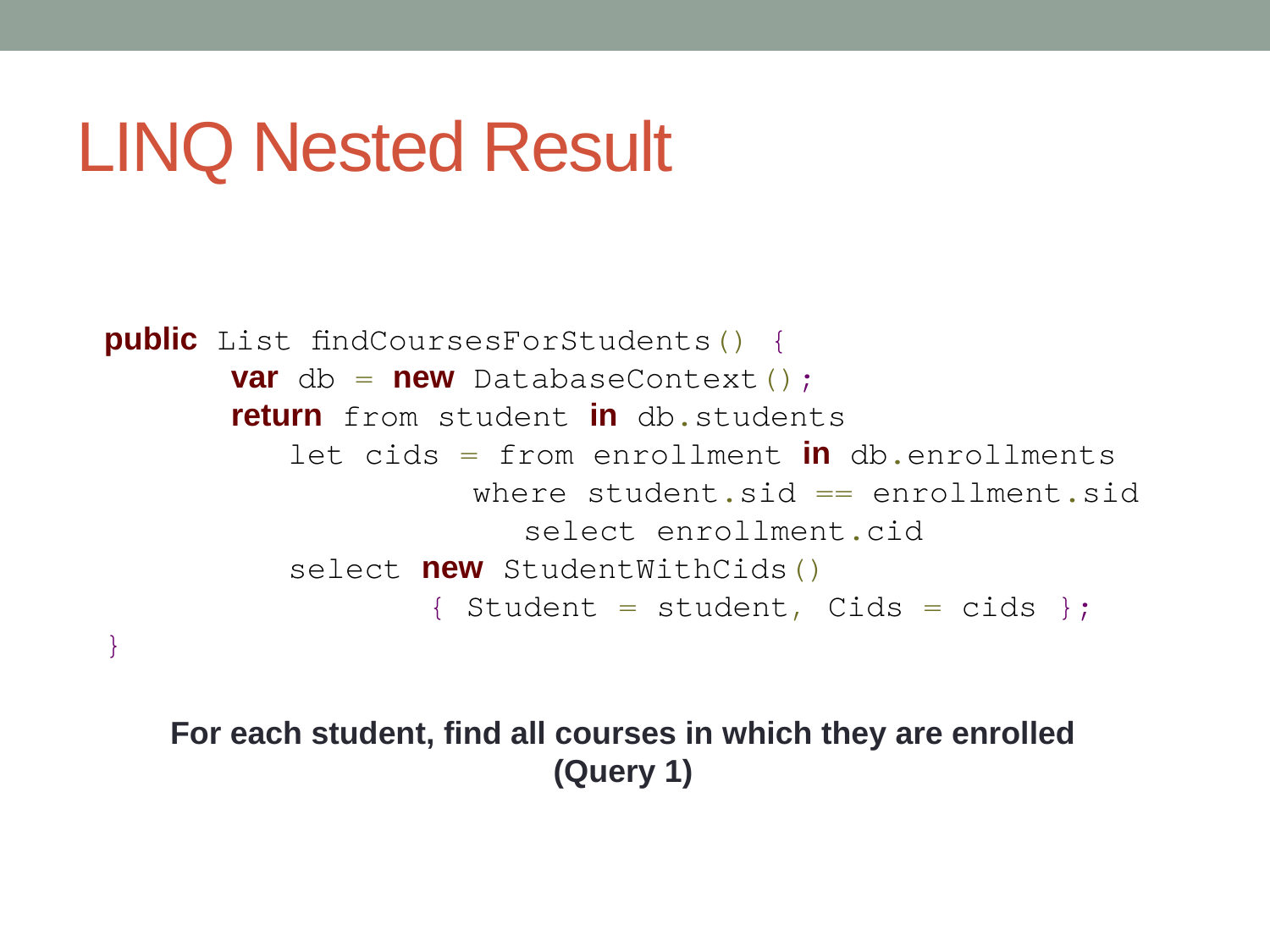

# LINQ Nested Result
public List findCoursesForStudents() {
	var db = new DatabaseContext();
	return from student in db.students
    	   let cids = from enrollment in db.enrollments
             	      where student.sid == enrollment.sid
                      select enrollment.cid
    	   select new StudentWithCids()
                 { Student = student, Cids = cids };
}
For each student, find all courses in which they are enrolled
(Query 1)